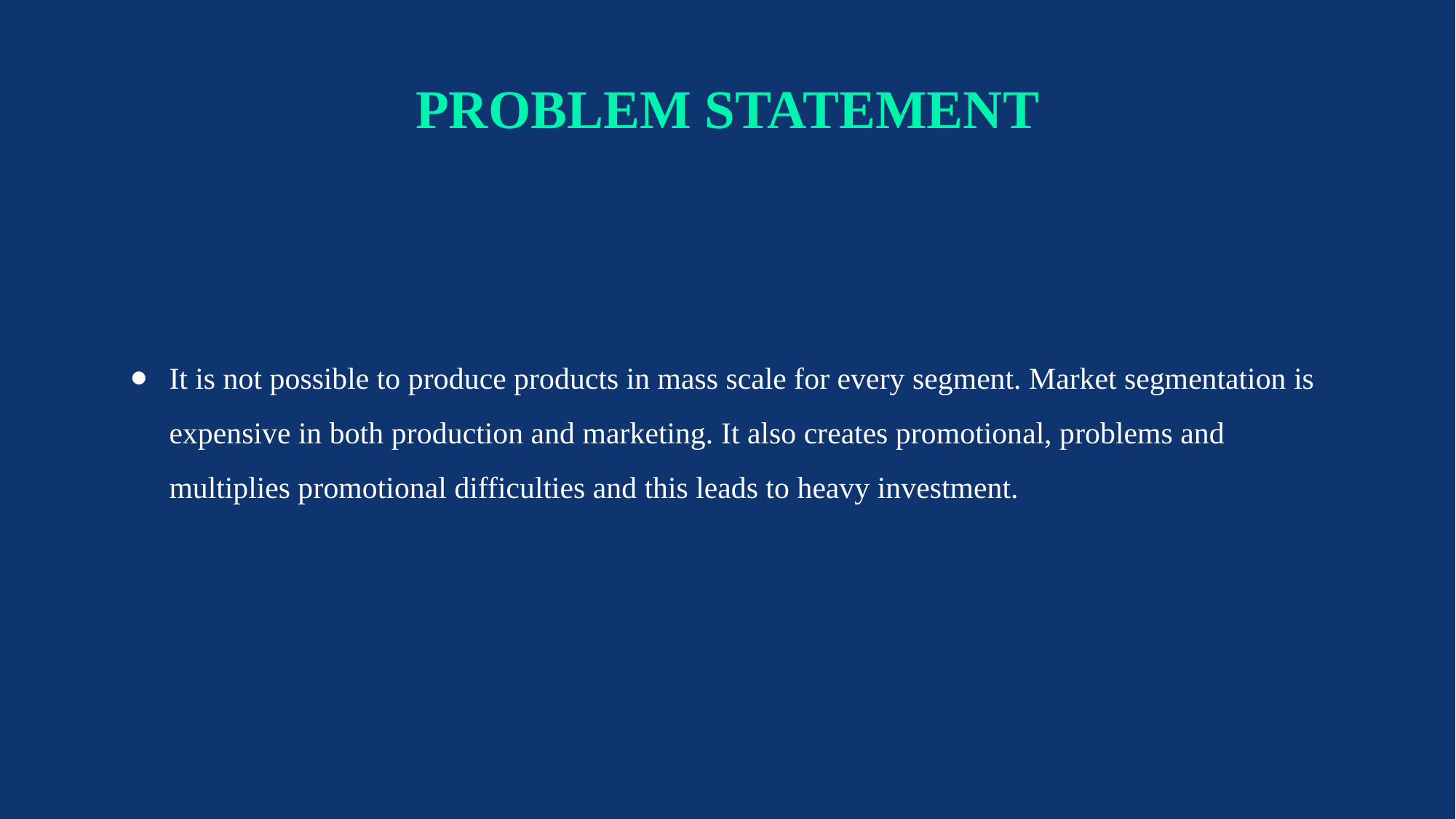

# PROBLEM STATEMENT
It is not possible to produce products in mass scale for every segment. Market segmentation is expensive in both production and marketing. It also creates promotional, problems and multiplies promotional difficulties and this leads to heavy investment.